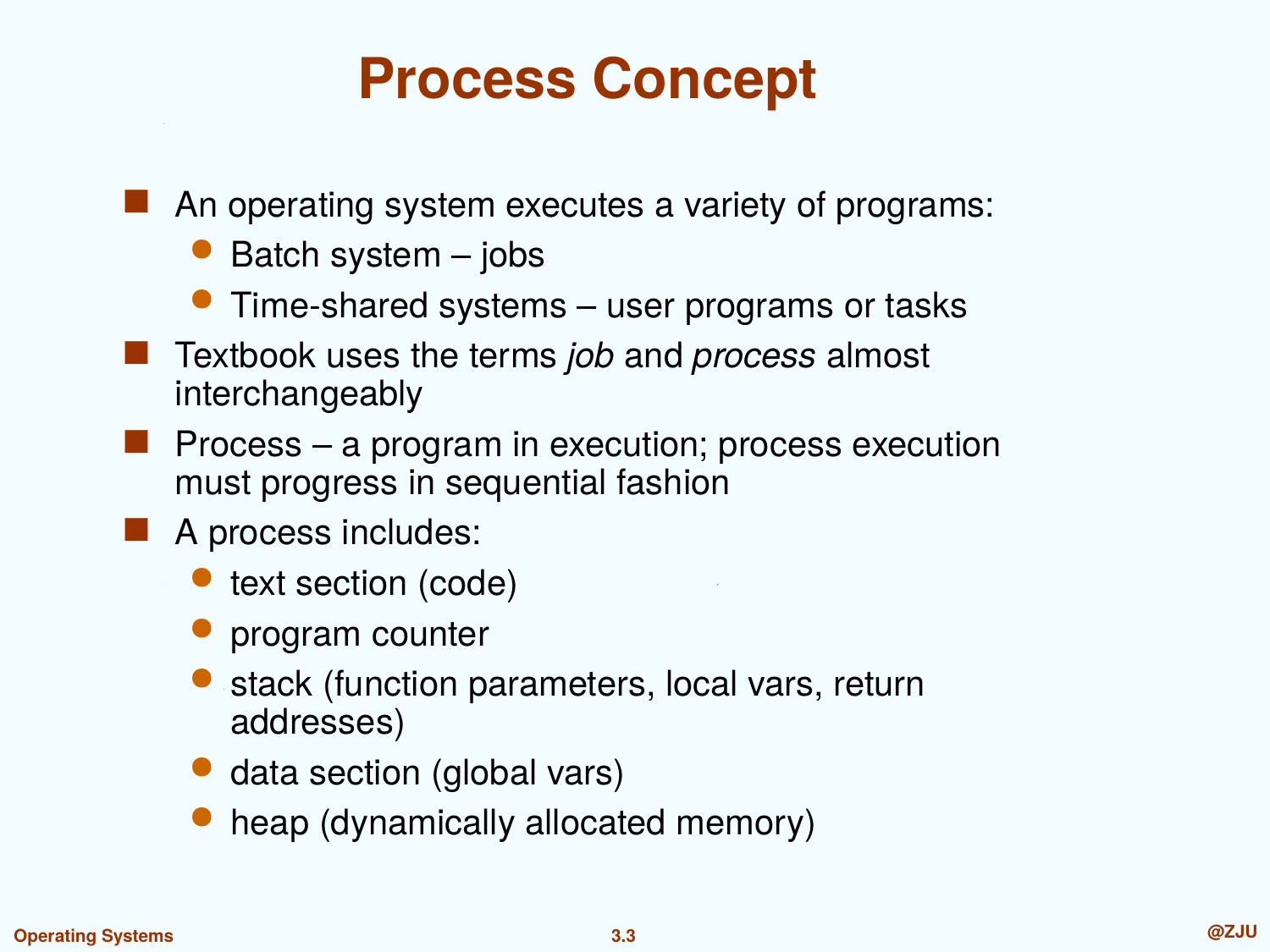

# Process Concept
An operating system executes a variety of programs:
Batch system – jobs
Time-shared systems – user programs or tasks
Textbook uses the terms job and process almost interchangeably
Process – a program in execution; process execution must progress in sequential fashion
A process includes:
text section (code)
program counter
stack (function parameters, local vars, return addresses)
data section (global vars)
heap (dynamically allocated memory)